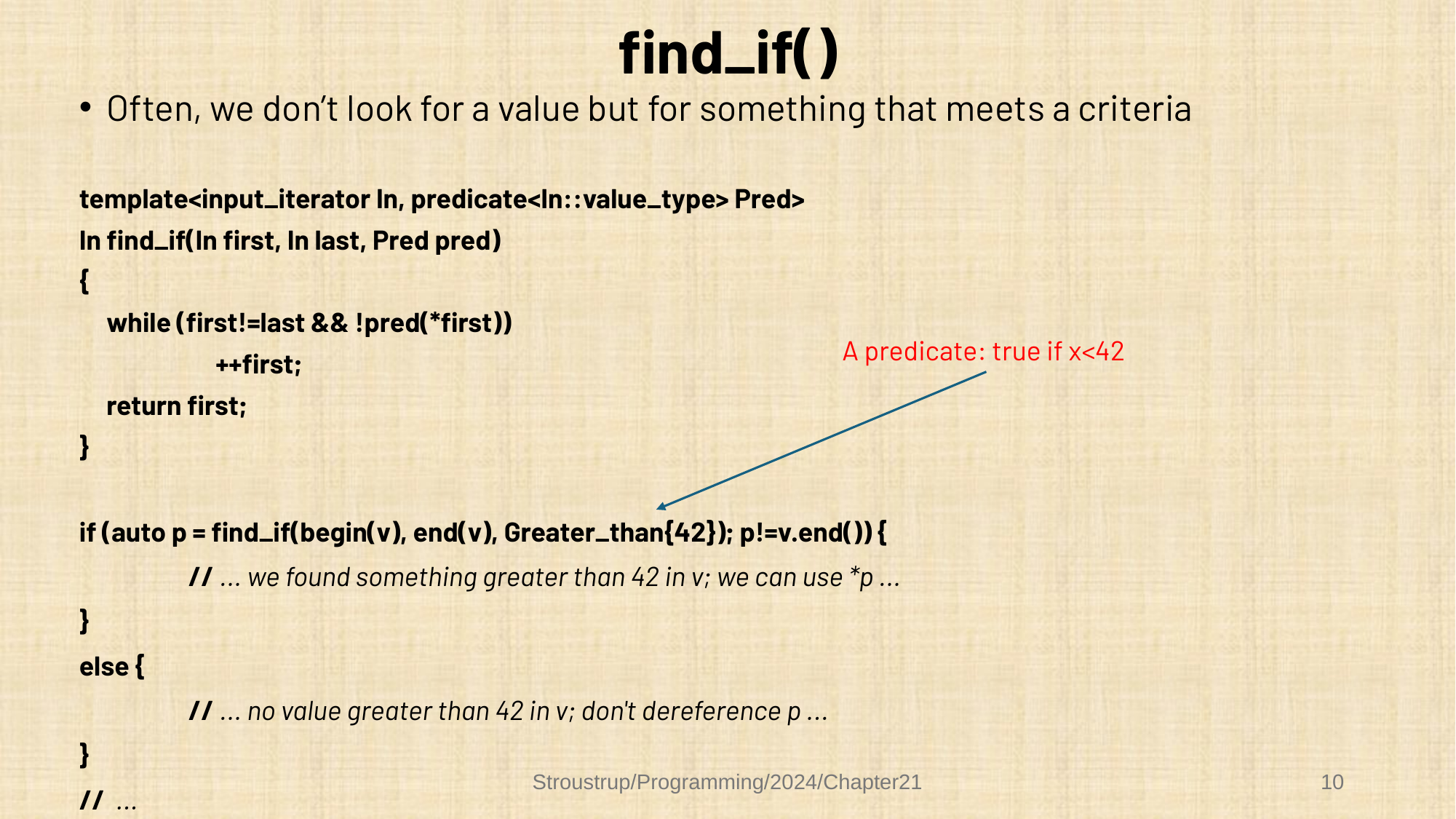

# find_if()
Often, we don’t look for a value but for something that meets a criteria

template<input_iterator In, predicate<In::value_type> Pred>
In find_if(In first, In last, Pred pred)
{
	while (first!=last && !pred(*first))
		++first;
	return first;
}

if (auto p = find_if(begin(v), end(v), Greater_than{42}); p!=v.end()) {
	// ... we found something greater than 42 in v; we can use *p ...
}
else {
	// ... no value greater than 42 in v; don't dereference p ...
}
//  ...

A predicate: true if x<42
Stroustrup/Programming/2024/Chapter21
10